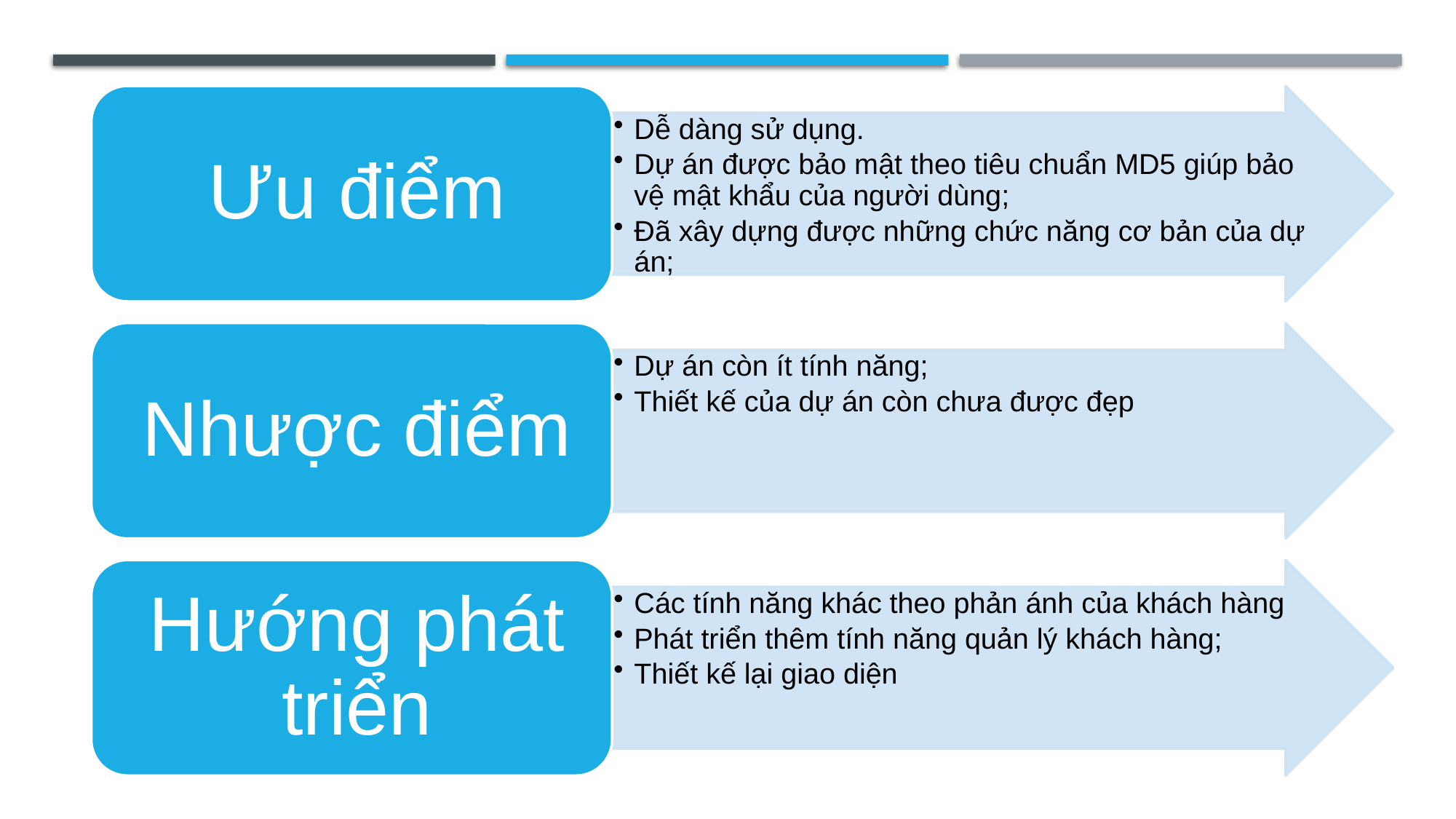

Dễ dàng sử dụng.
Dự án được bảo mật theo tiêu chuẩn MD5 giúp bảo vệ mật khẩu của người dùng;
Đã xây dựng được những chức năng cơ bản của dự án;
Ưu điểm
Dự án còn ít tính năng;
Thiết kế của dự án còn chưa được đẹp
Nhược điểm
Các tính năng khác theo phản ánh của khách hàng
Phát triển thêm tính năng quản lý khách hàng;
Thiết kế lại giao diện
Hướng phát triển